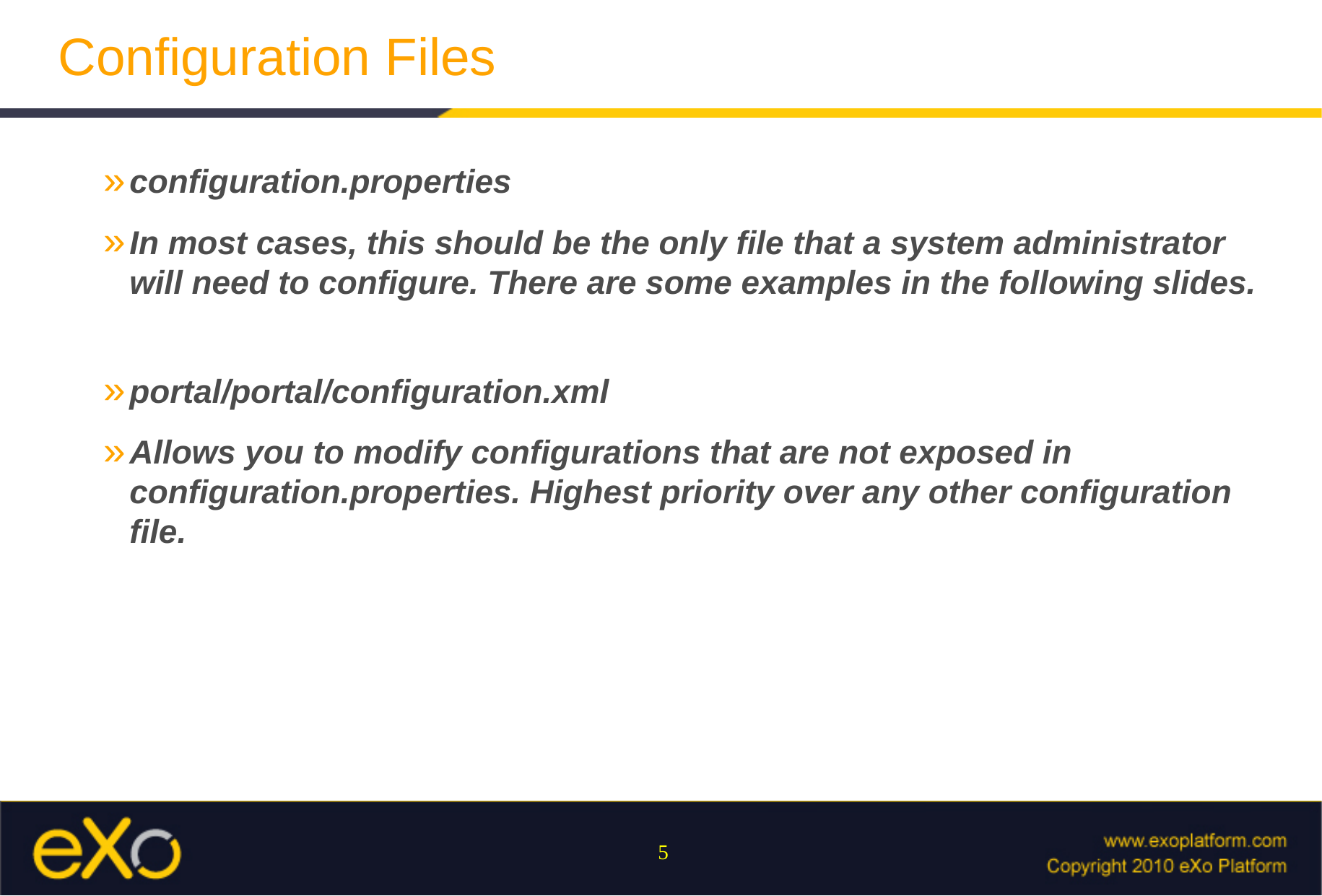

# Configuration Files
configuration.properties
In most cases, this should be the only file that a system administrator will need to configure. There are some examples in the following slides.

portal/portal/configuration.xml
Allows you to modify configurations that are not exposed in configuration.properties. Highest priority over any other configuration file.